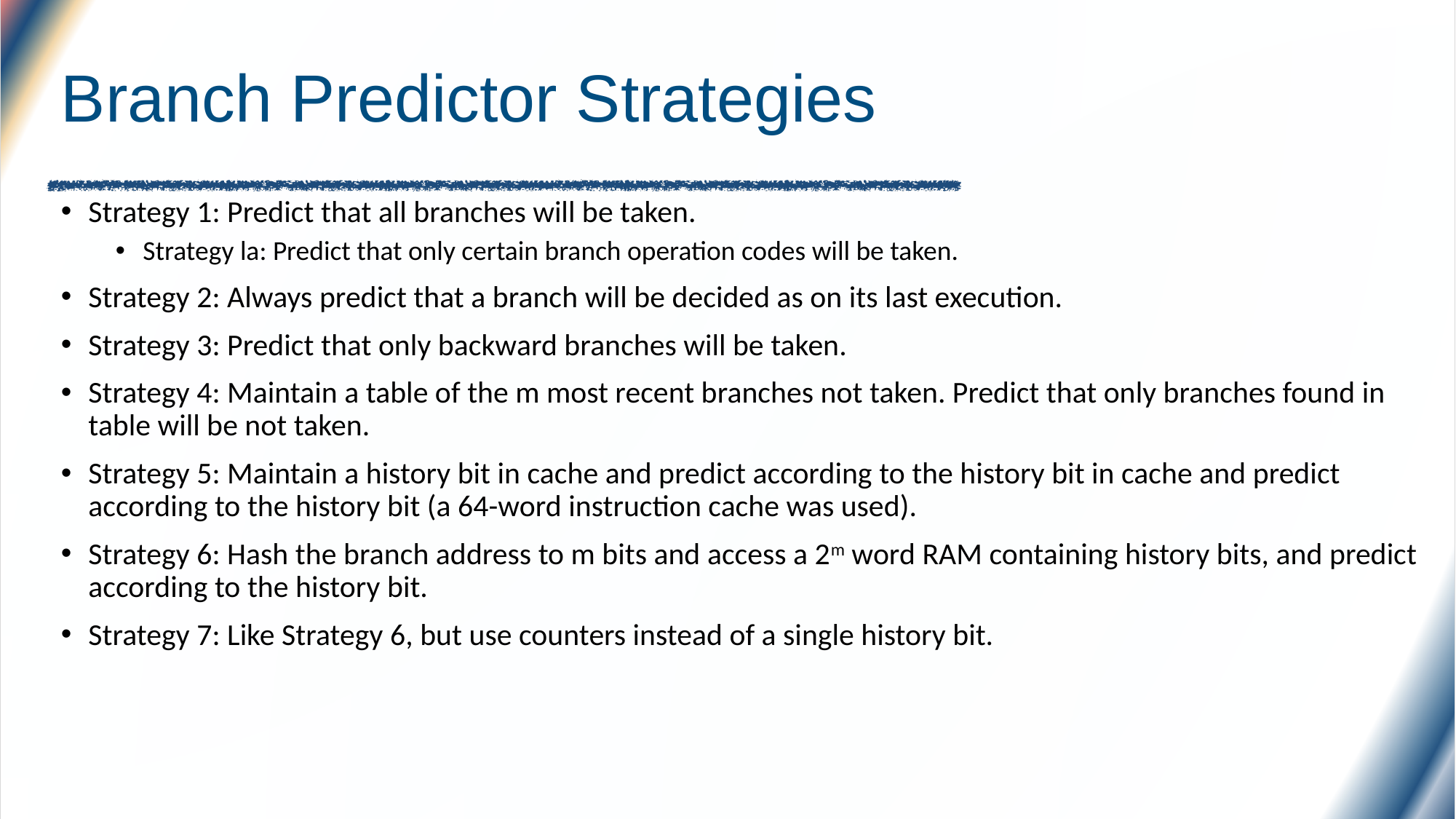

# Branch Predictor Strategies
Strategy 1: Predict that all branches will be taken.
Strategy la: Predict that only certain branch operation codes will be taken.
Strategy 2: Always predict that a branch will be decided as on its last execution.
Strategy 3: Predict that only backward branches will be taken.
Strategy 4: Maintain a table of the m most recent branches not taken. Predict that only branches found in table will be not taken.
Strategy 5: Maintain a history bit in cache and predict according to the history bit in cache and predict according to the history bit (a 64-word instruction cache was used).
Strategy 6: Hash the branch address to m bits and access a 2m word RAM containing history bits, and predict according to the history bit.
Strategy 7: Like Strategy 6, but use counters instead of a single history bit.